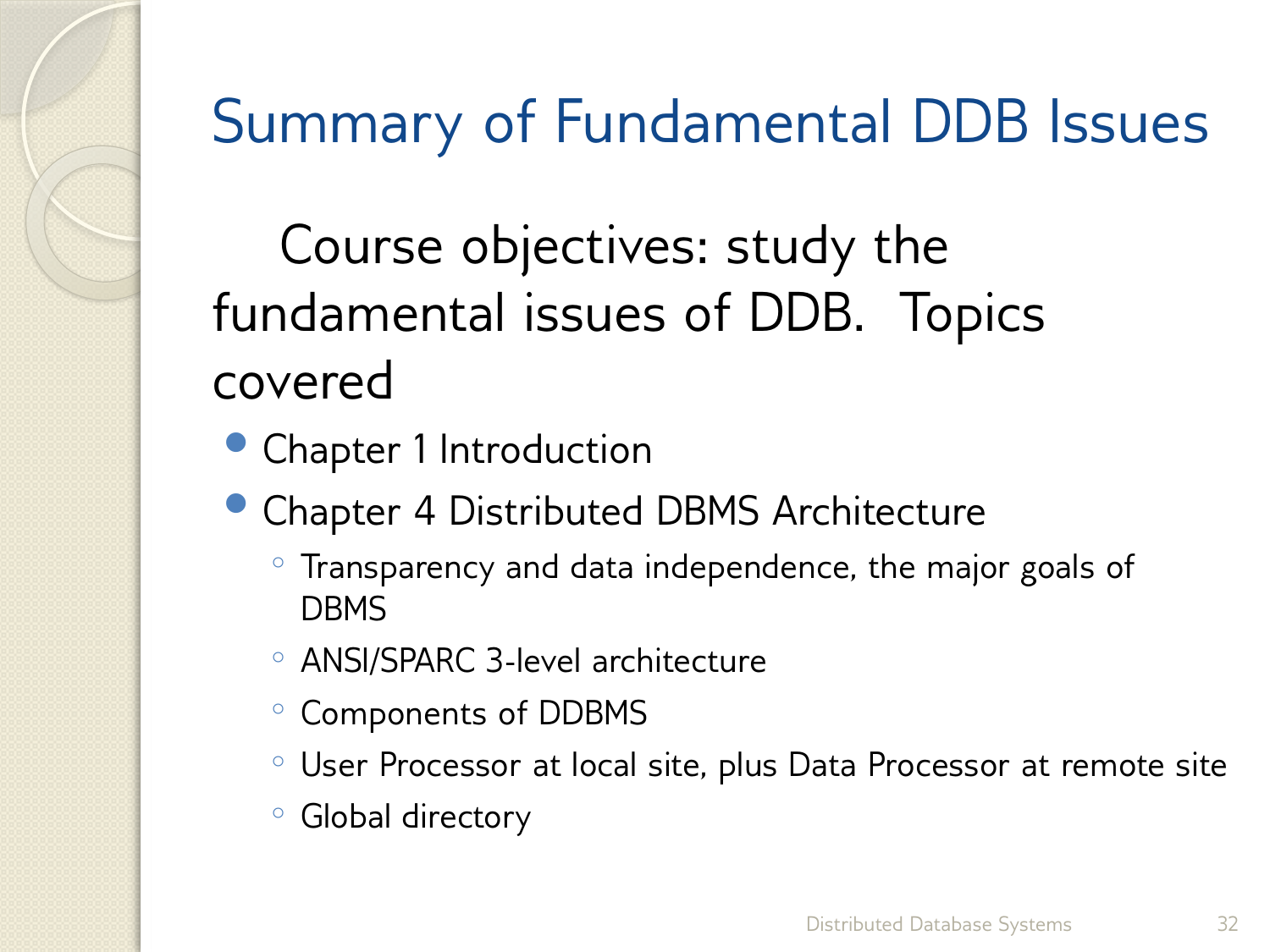

# Summary of Fundamental DDB Issues
    Course objectives: study the fundamental issues of DDB.  Topics covered
Chapter 1 Introduction
Chapter 4 Distributed DBMS Architecture
Transparency and data independence, the major goals of DBMS
ANSI/SPARC 3-level architecture
Components of DDBMS
User Processor at local site, plus Data Processor at remote site
Global directory

Distributed Database Systems
32